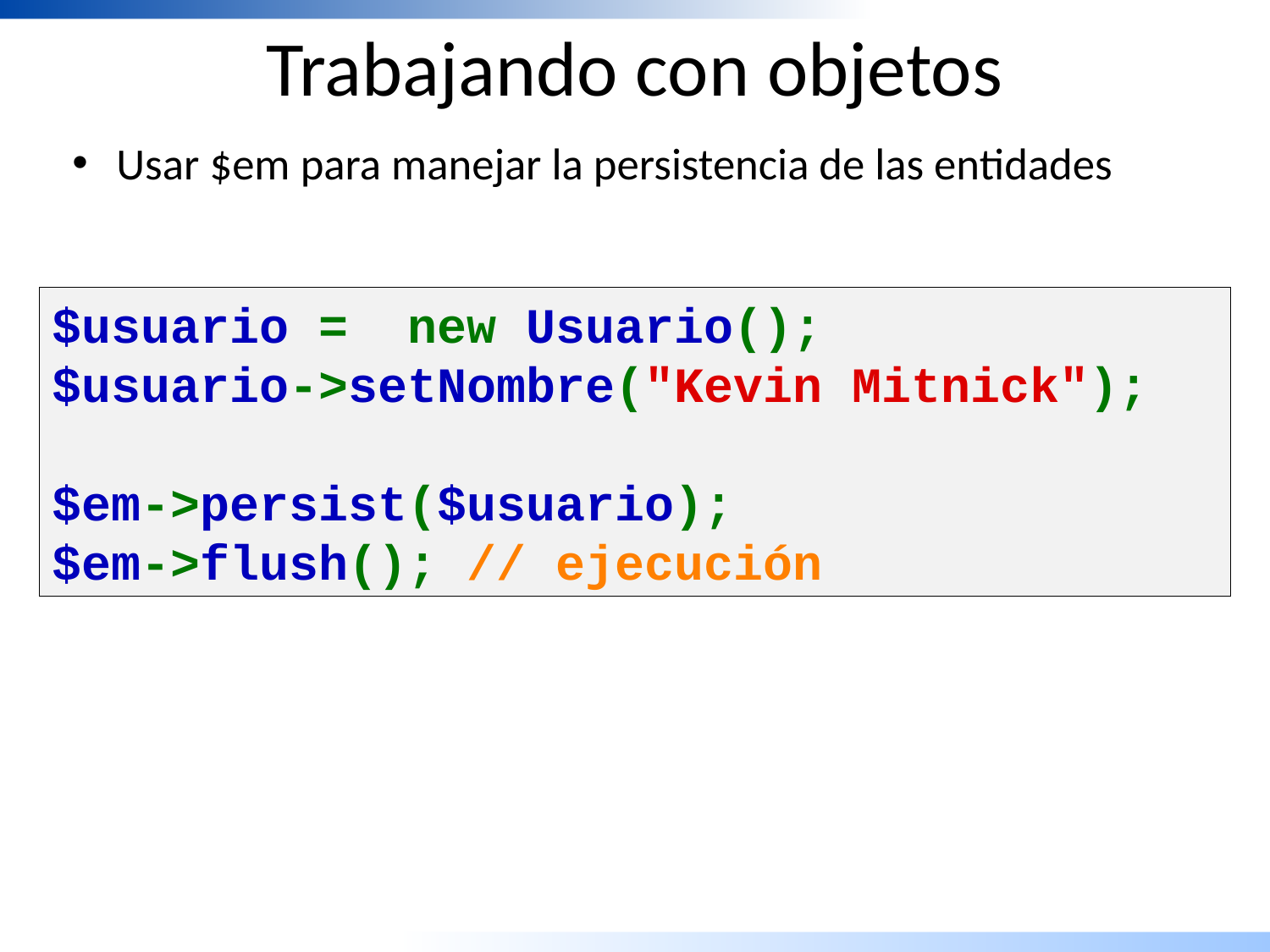

# Trabajando con objetos
Usar $em para manejar la persistencia de las entidades
$usuario =  new Usuario();
$usuario->setNombre("Kevin Mitnick");
$em->persist($usuario);
$em->flush(); // ejecución